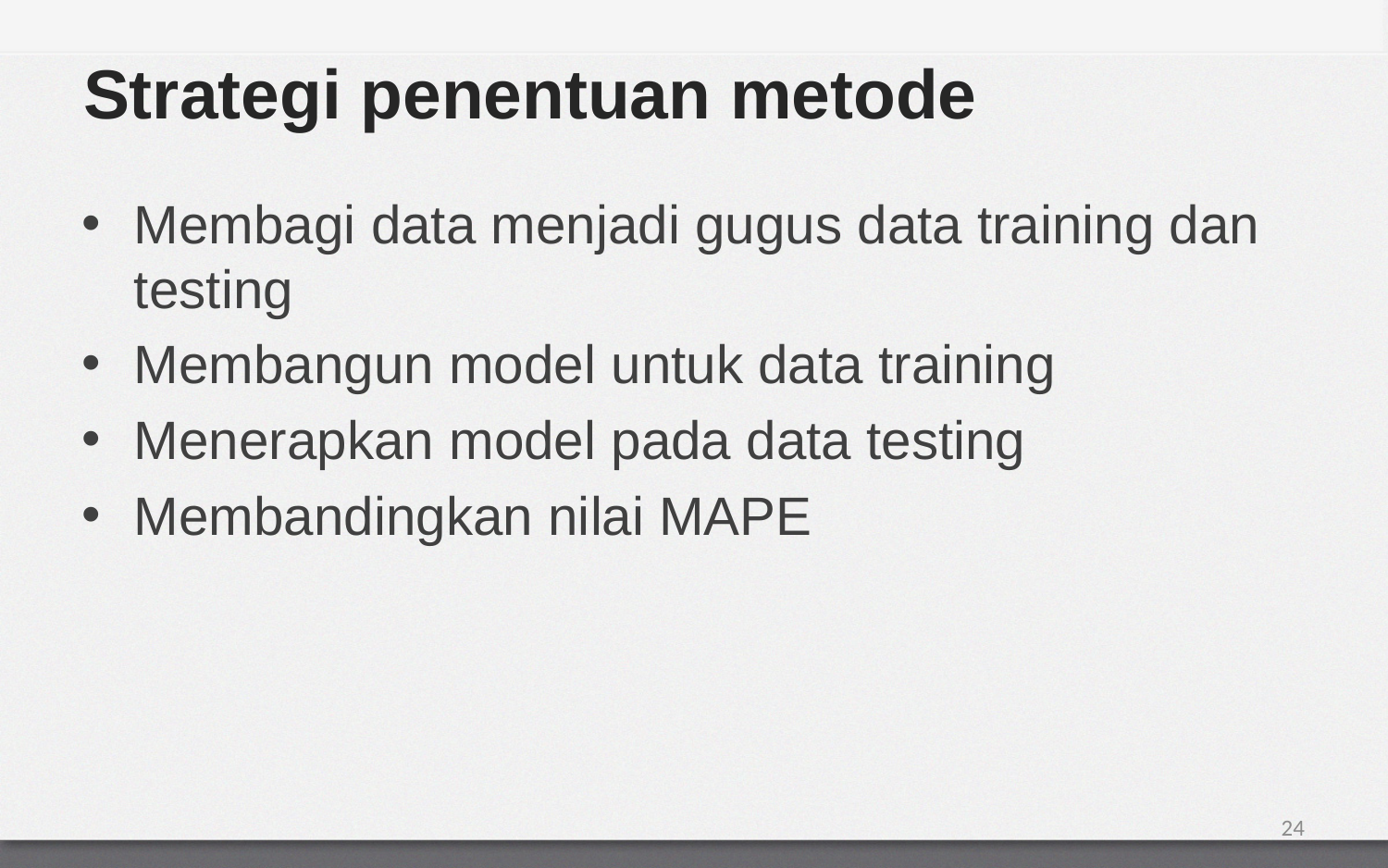

# Strategi penentuan metode
Membagi data menjadi gugus data training dan testing
Membangun model untuk data training
Menerapkan model pada data testing
Membandingkan nilai MAPE
24